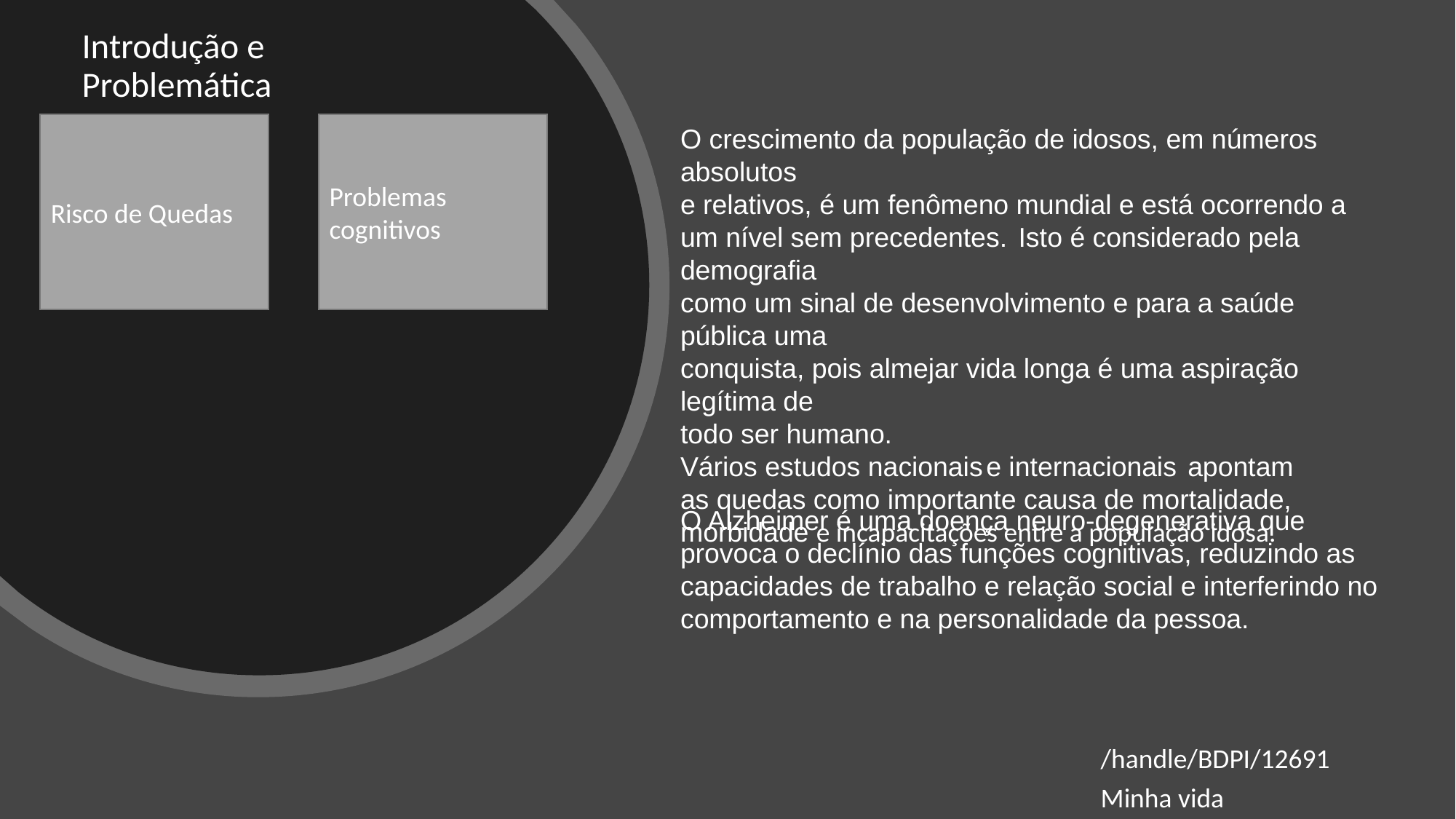

Introdução e Problemática
Risco de Quedas
Problemas cognitivos
O crescimento da população de idosos, em números absolutos
e relativos, é um fenômeno mundial e está ocorrendo a
um nível sem precedentes.  Isto é considerado pela demografia
como um sinal de desenvolvimento e para a saúde pública uma
conquista, pois almejar vida longa é uma aspiração legítima de
todo ser humano.
Vários estudos nacionais e internacionais  apontam
as quedas como importante causa de mortalidade, morbidade e incapacitações entre a população idosa.
O Alzheimer é uma doença neuro-degenerativa que provoca o declínio das funções cognitivas, reduzindo as capacidades de trabalho e relação social e interferindo no comportamento e na personalidade da pessoa.
/handle/BDPI/12691
Minha vida